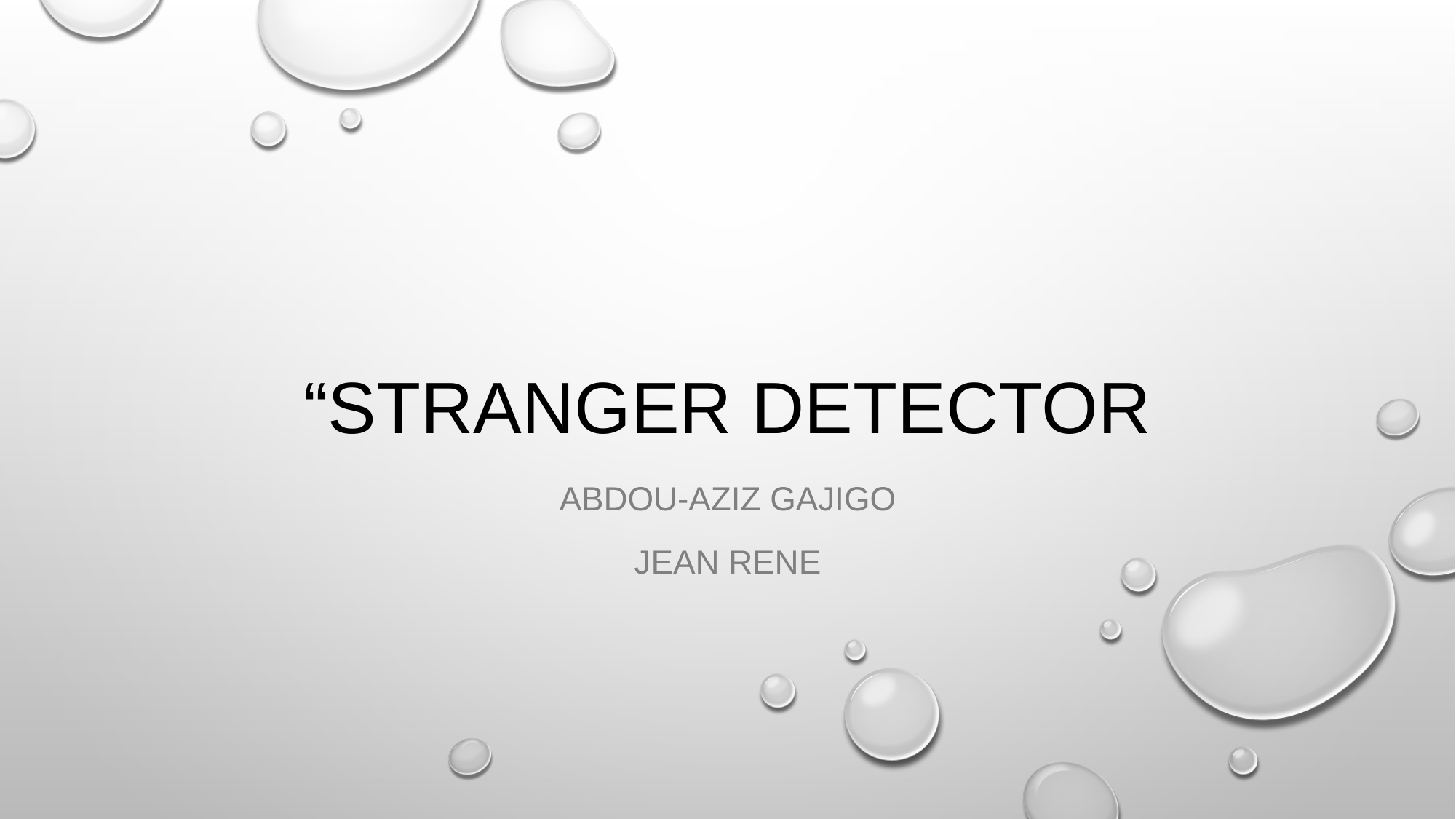

# “Stranger detector
Abdou-Aziz Gajigo
Jean Rene